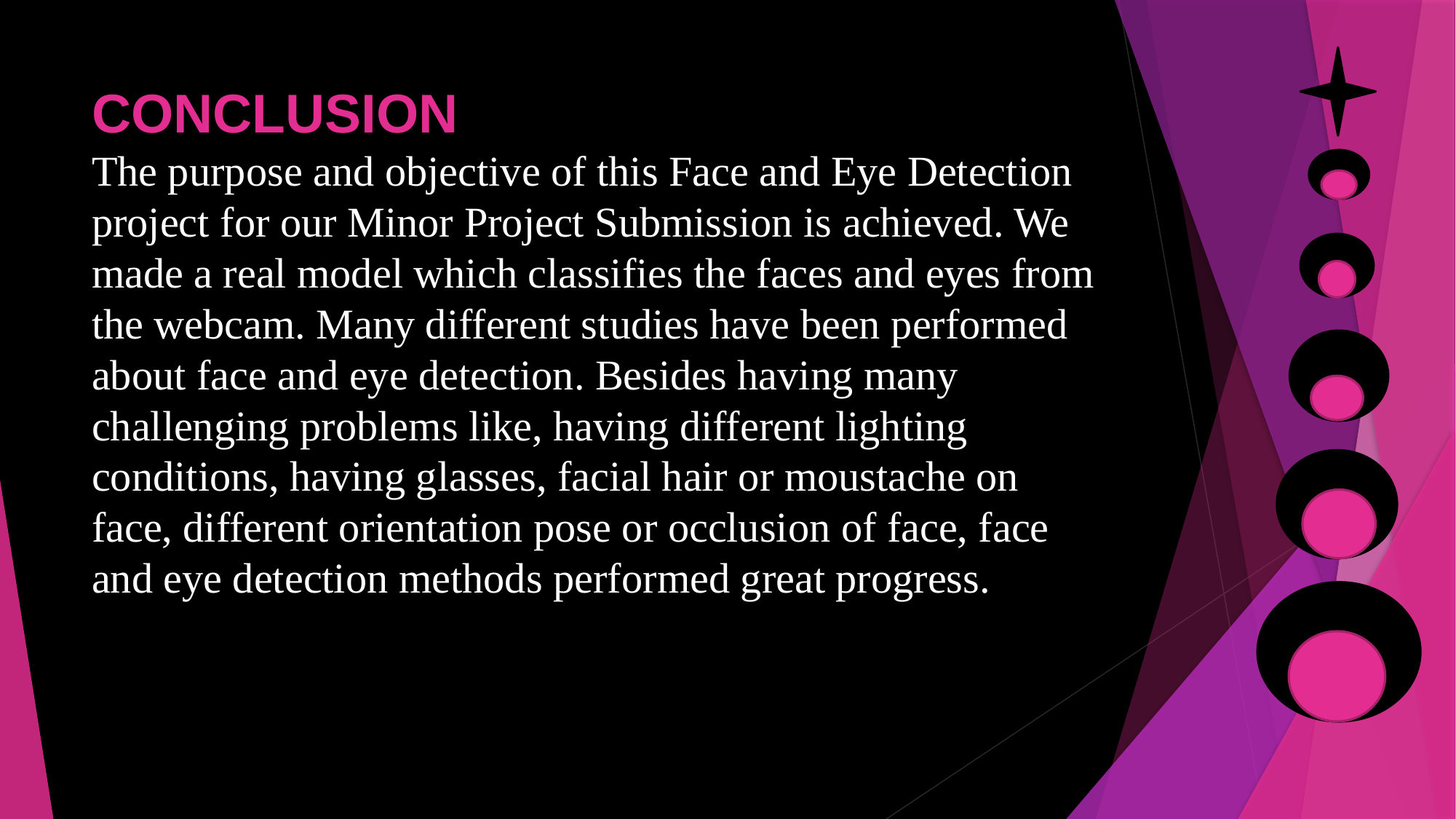

# CONCLUSION The purpose and objective of this Face and Eye Detection project for our Minor Project Submission is achieved. We made a real model which classifies the faces and eyes from the webcam. Many different studies have been performed about face and eye detection. Besides having many challenging problems like, having different lighting conditions, having glasses, facial hair or moustache on face, different orientation pose or occlusion of face, face and eye detection methods performed great progress.